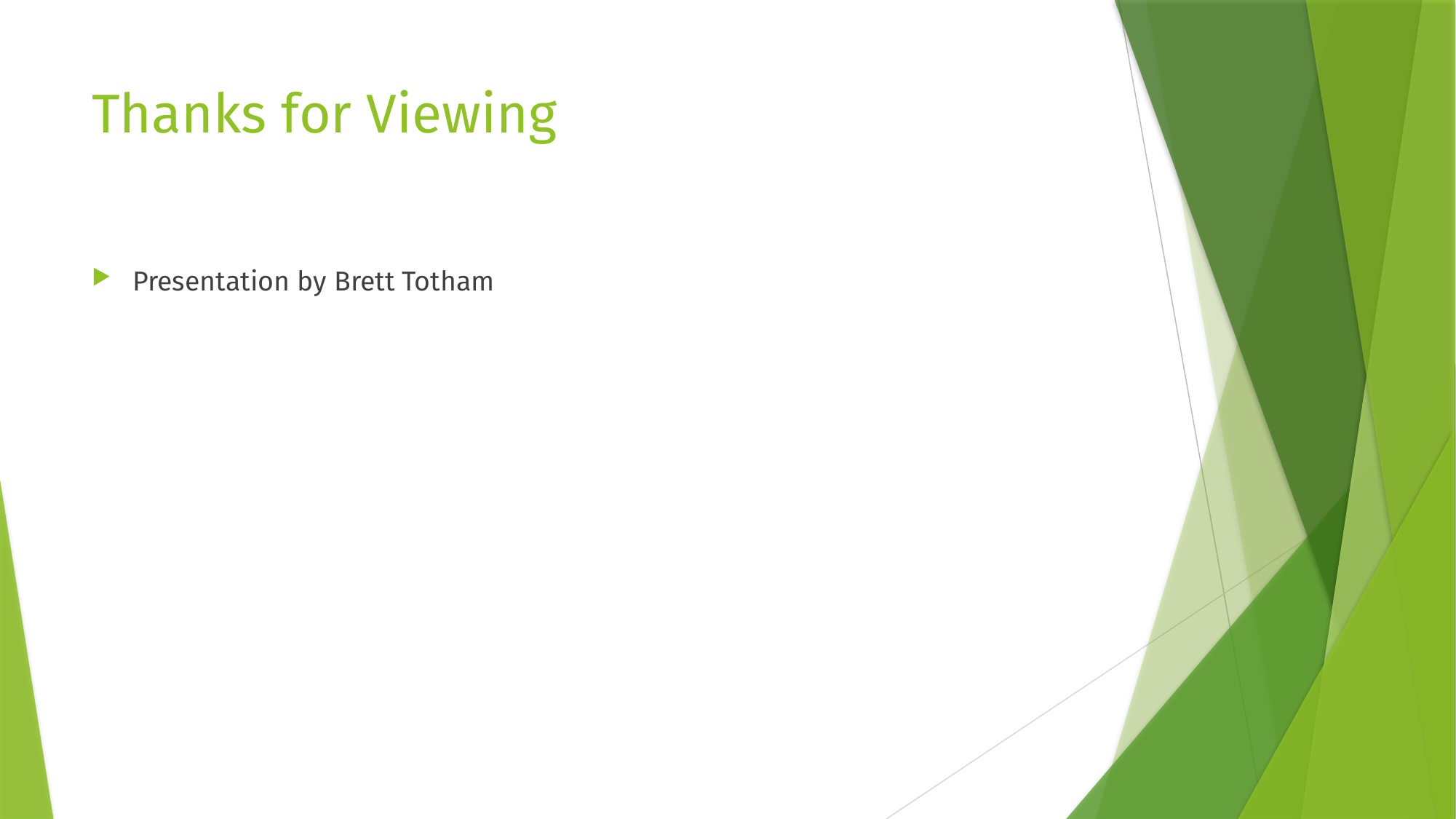

# Thanks for Viewing
Presentation by Brett Totham